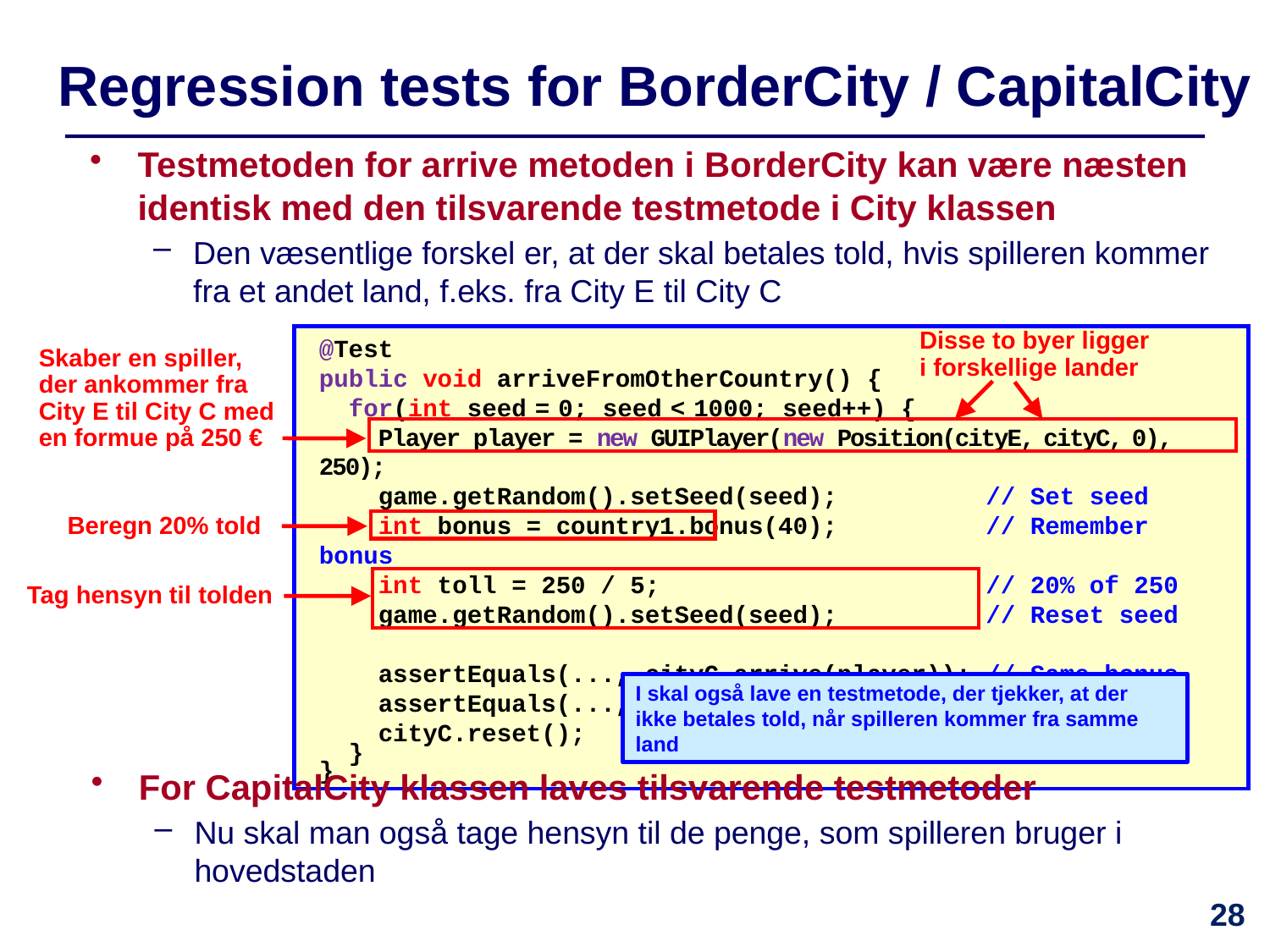

# Regression tests for BorderCity / CapitalCity
Testmetoden for arrive metoden i BorderCity kan være næsten identisk med den tilsvarende testmetode i City klassen
Den væsentlige forskel er, at der skal betales told, hvis spilleren kommer fra et andet land, f.eks. fra City E til City C
Disse to byer ligger i forskellige lander
@Test
public void arriveFromOtherCountry() {
  for(int seed = 0; seed < 1000; seed++) {
    Player player = new GUIPlayer(new Position(cityE, cityC, 0), 250);
    game.getRandom().setSeed(seed);          // Set seed
    int bonus = country1.bonus(40);          // Remember bonus
    int toll = 250 / 5;                      // 20% of 250
    game.getRandom().setSeed(seed);          // Reset seed
    assertEquals(..., cityC.arrive(player)); // Same bonus
    assertEquals(..., cityC.getValue());
    cityC.reset();
  }
}
Skaber en spiller, der ankommer fra City E til City C med en formue på 250 €

Beregn 20% told

Tag hensyn til tolden

I skal også lave en testmetode, der tjekker, at der ikke betales told, når spilleren kommer fra samme land
For CapitalCity klassen laves tilsvarende testmetoder
Nu skal man også tage hensyn til de penge, som spilleren bruger i hovedstaden
28